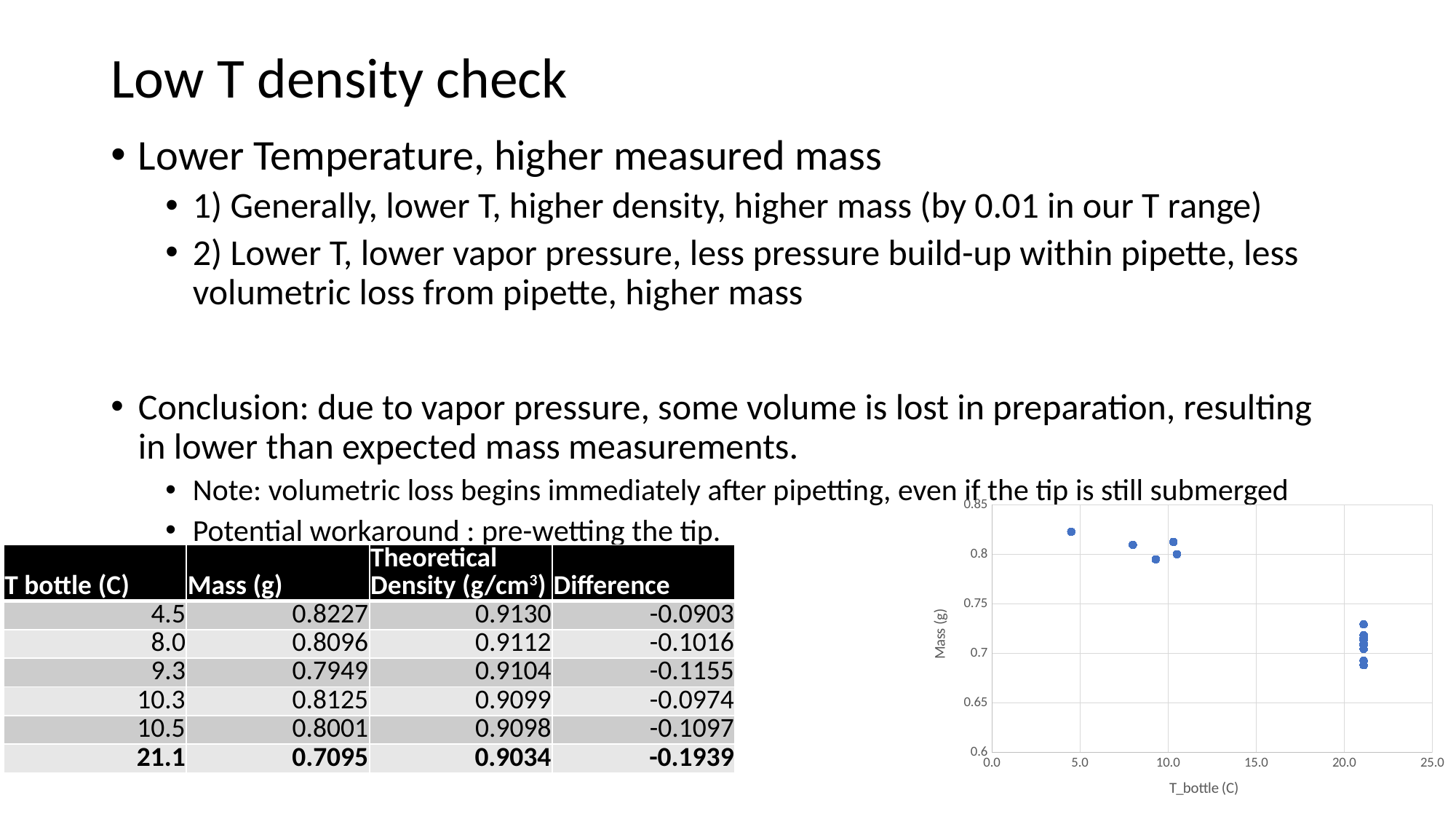

Low T density check
Lower Temperature, higher measured mass
1) Generally, lower T, higher density, higher mass (by 0.01 in our T range)
2) Lower T, lower vapor pressure, less pressure build-up within pipette, less volumetric loss from pipette, higher mass

Conclusion: due to vapor pressure, some volume is lost in preparation, resulting in lower than expected mass measurements.
Note: volumetric loss begins immediately after pipetting, even if the tip is still submerged
Potential workaround : pre-wetting the tip.

### Chart

| Category | Mass |
|---|---|
| T bottle (C) | Mass (g) | Theoretical Density (g/cm3) | Difference |
| --- | --- | --- | --- |
| 4.5 | 0.8227 | 0.9130 | -0.0903 |
| 8.0 | 0.8096 | 0.9112 | -0.1016 |
| 9.3 | 0.7949 | 0.9104 | -0.1155 |
| 10.3 | 0.8125 | 0.9099 | -0.0974 |
| 10.5 | 0.8001 | 0.9098 | -0.1097 |
| 21.1 | 0.7095 | 0.9034 | -0.1939 |